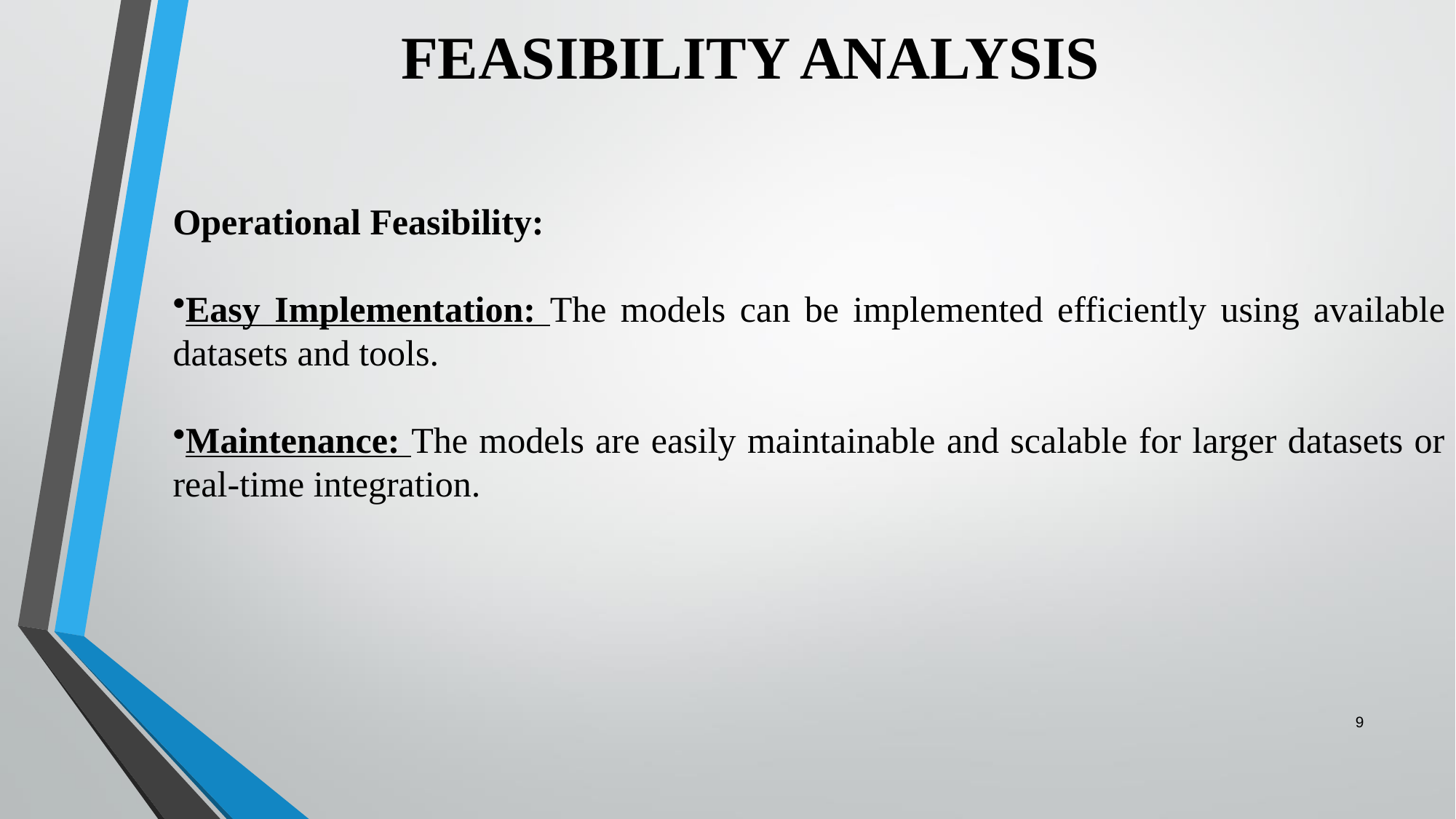

# FEASIBILITY ANALYSIS

Operational Feasibility:

Easy Implementation: The models can be implemented efficiently using available datasets and tools.

Maintenance: The models are easily maintainable and scalable for larger datasets or real-time integration.

9